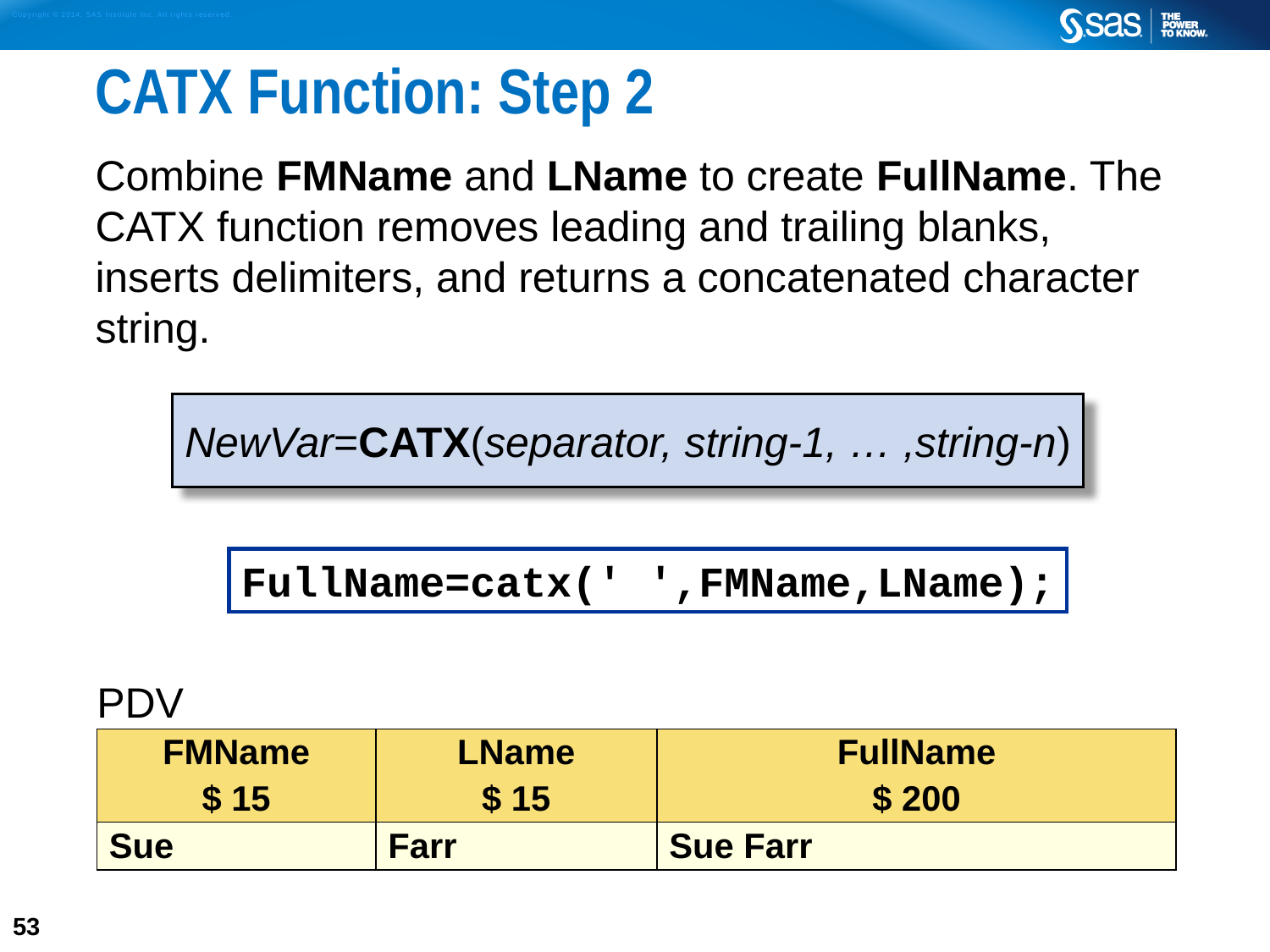

# CATX Function: Step 2
Combine FMName and LName to create FullName. The CATX function removes leading and trailing blanks, inserts delimiters, and returns a concatenated character string.

NewVar=CATX(separator, string-1, … ,string-n)
FullName=catx(' ',FMName,LName);
| PDV |  |  |
| --- | --- | --- |
| FMName $ 15 | LName $ 15 | FullName $ 200 |
| Sue | Farr | Sue Farr |
53